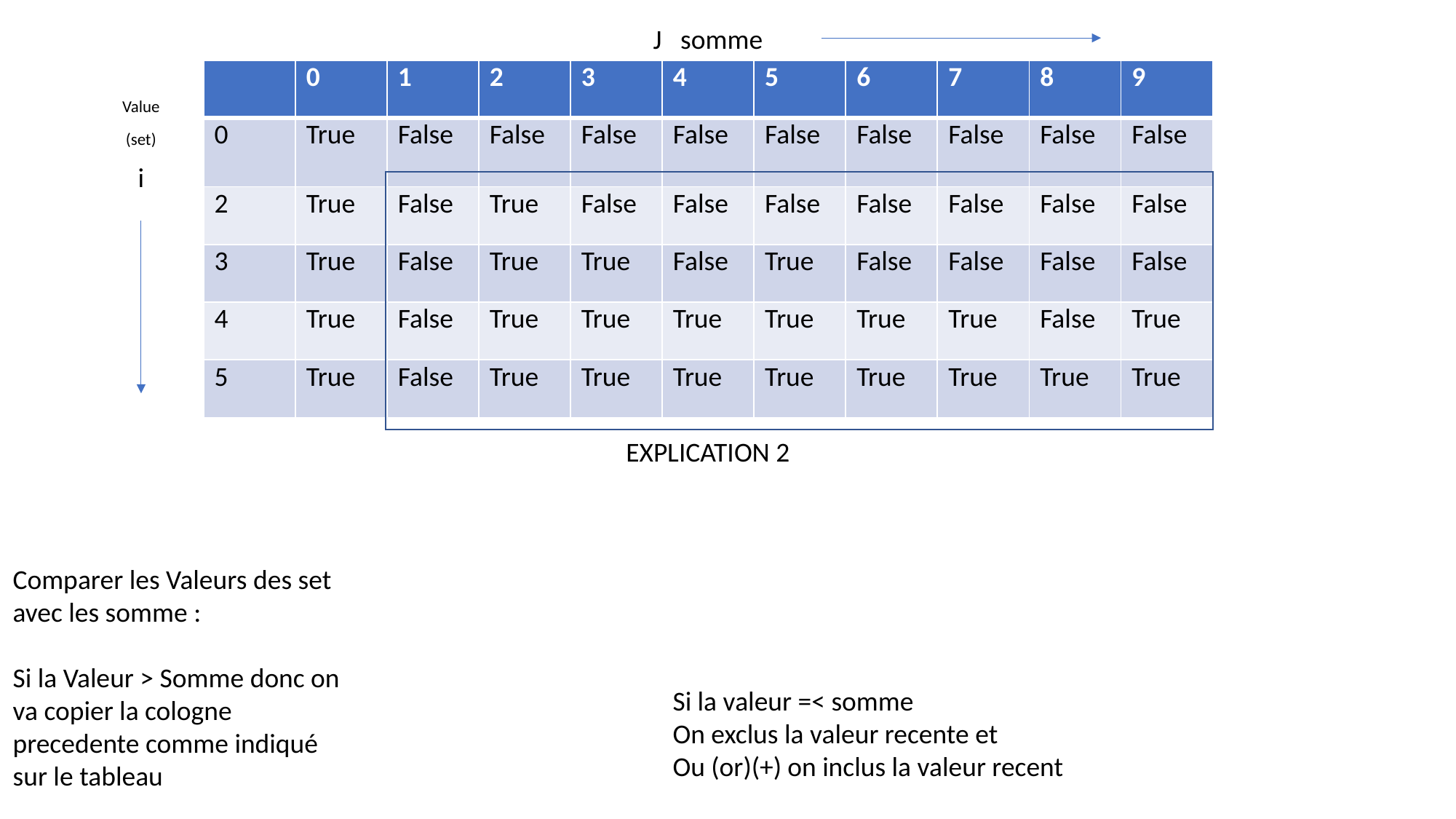

# J   somme
|  | 0 | 1 | 2 | 3 | 4 | 5 | 6 | 7 | 8 | 9 |
| --- | --- | --- | --- | --- | --- | --- | --- | --- | --- | --- |
| 0 | True | False | False | False | False | False | False | False | False | False |
| 2 | True | False | True | False | False | False | False | False | False | False |
| 3 | True | False | True | True | False | True | False | False | False | False |
| 4 | True | False | True | True | True | True | True | True | False | True |
| 5 | True | False | True | True | True | True | True | True | True | True |
Value
(set)
i

EXPLICATION 2
Comparer les Valeurs des set avec les somme :

Si la Valeur > Somme donc on va copier la cologne precedente comme indiqué sur le tableau
Si la valeur =< somme
On exclus la valeur recente et
Ou (or)(+) on inclus la valeur recent